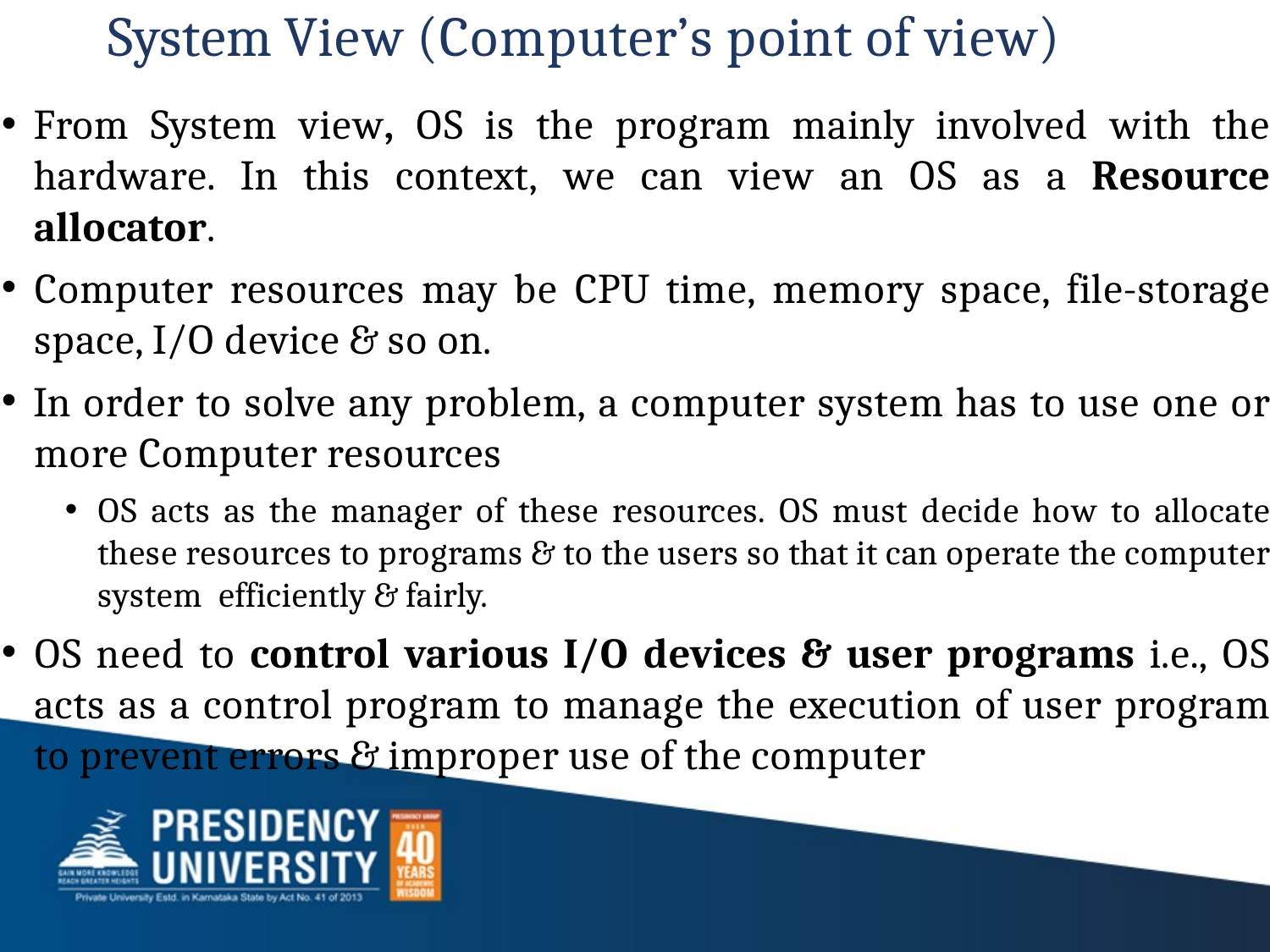

# System View (Computer’s point of view)
From System view, OS is the program mainly involved with the hardware. In this context, we can view an OS as a Resource allocator.
Computer resources may be CPU time, memory space, file-storage space, I/O device & so on.
In order to solve any problem, a computer system has to use one or more Computer resources
OS acts as the manager of these resources. OS must decide how to allocate these resources to programs & to the users so that it can operate the computer system  efficiently & fairly.
OS need to control various I/O devices & user programs i.e., OS acts as a control program to manage the execution of user program to prevent errors & improper use of the computer